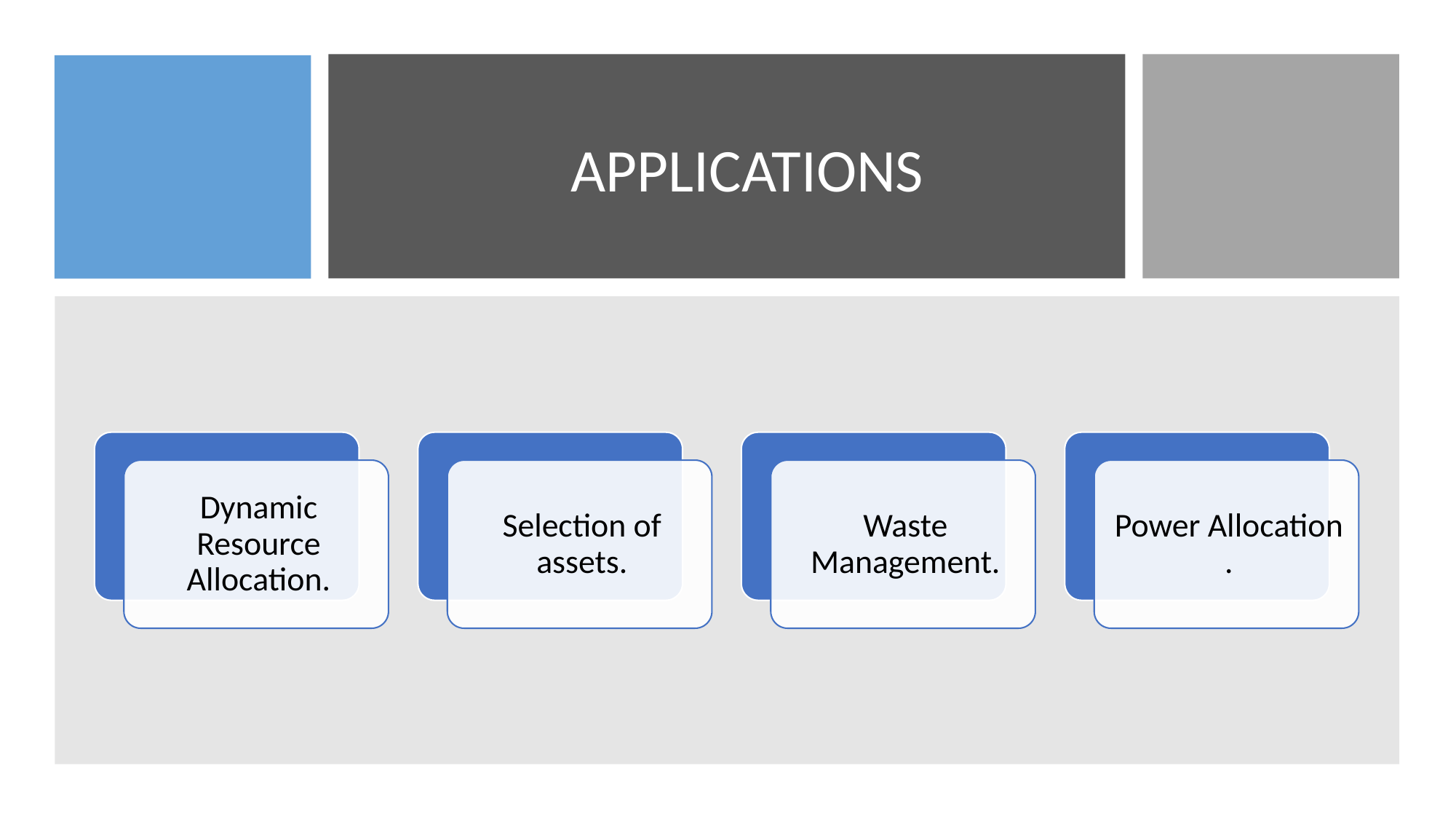

# APPLICATIONS

Dynamic Resource Allocation.
Selection of assets.
Waste Management.
Power Allocation.